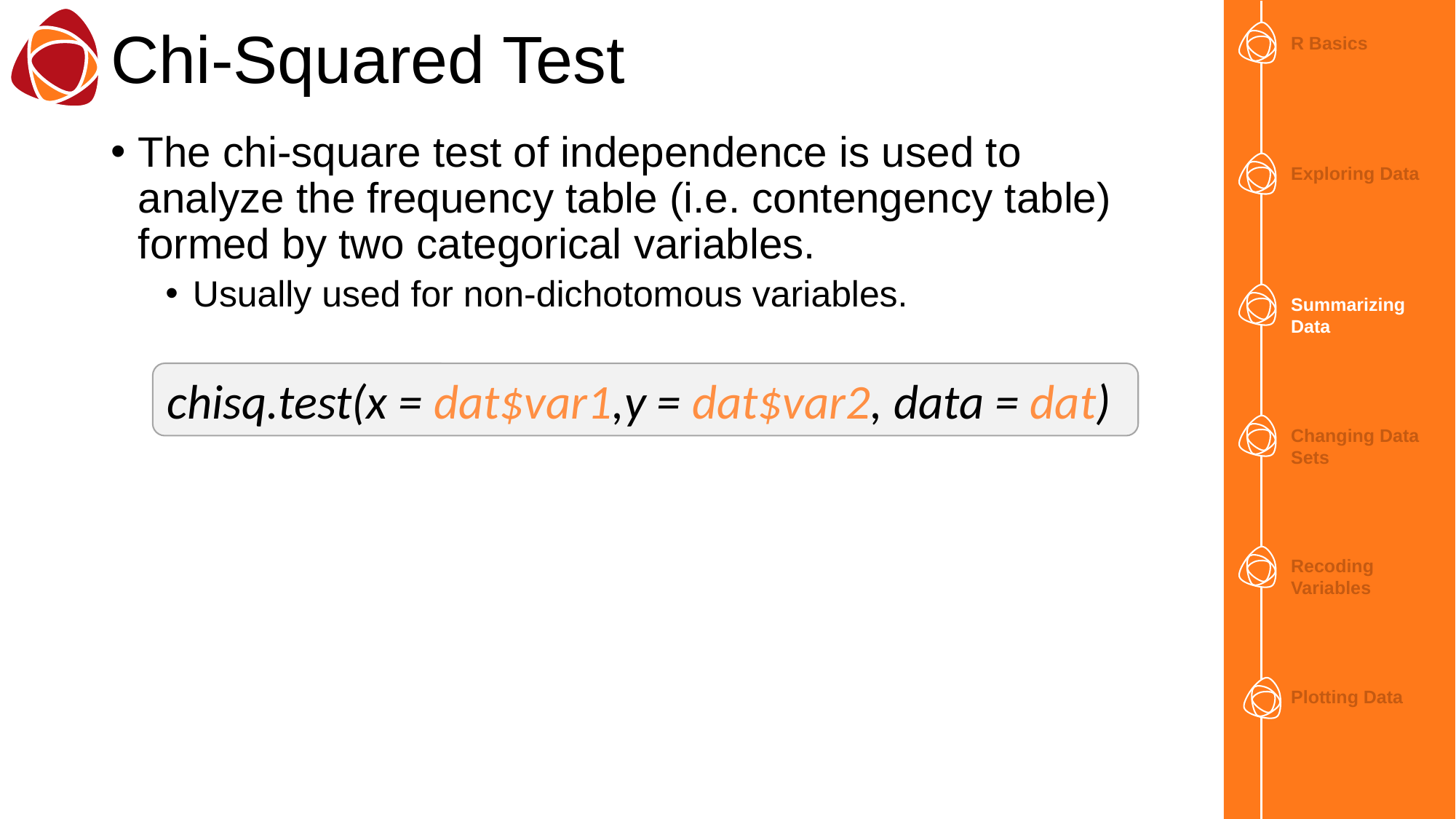

# Chi-Squared Test
The chi-square test of independence is used to analyze the frequency table (i.e. contengency table) formed by two categorical variables.
Usually used for non-dichotomous variables.
chisq.test(x = dat$var1,y = dat$var2, data = dat)